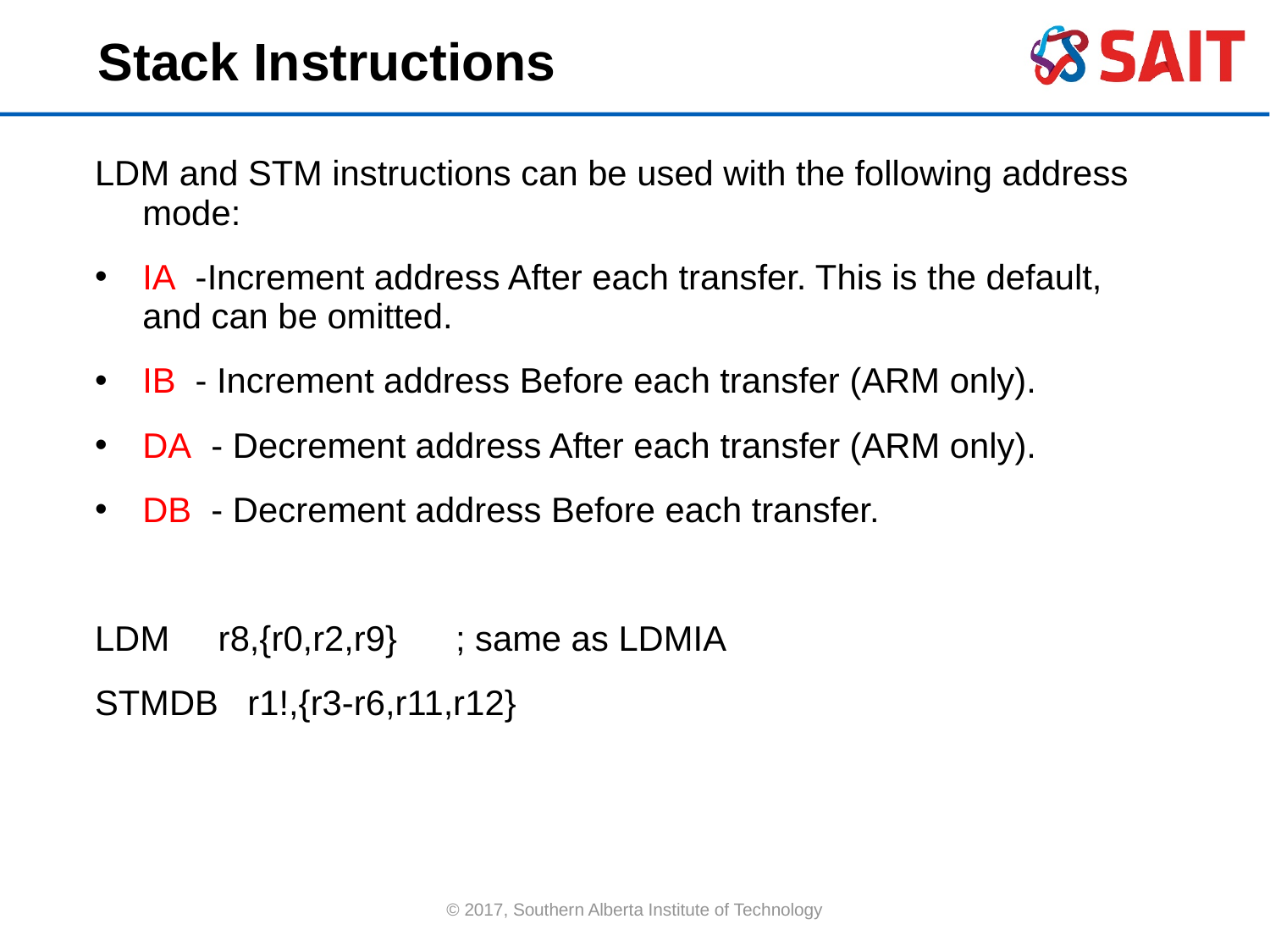

Stack Instructions
LDM and STM instructions can be used with the following address mode:
IA  -Increment address After each transfer. This is the default, and can be omitted.
IB  - Increment address Before each transfer (ARM only).
DA  - Decrement address After each transfer (ARM only).
DB  - Decrement address Before each transfer.

LDM     r8,{r0,r2,r9}      ; same as LDMIA
STMDB   r1!,{r3-r6,r11,r12}